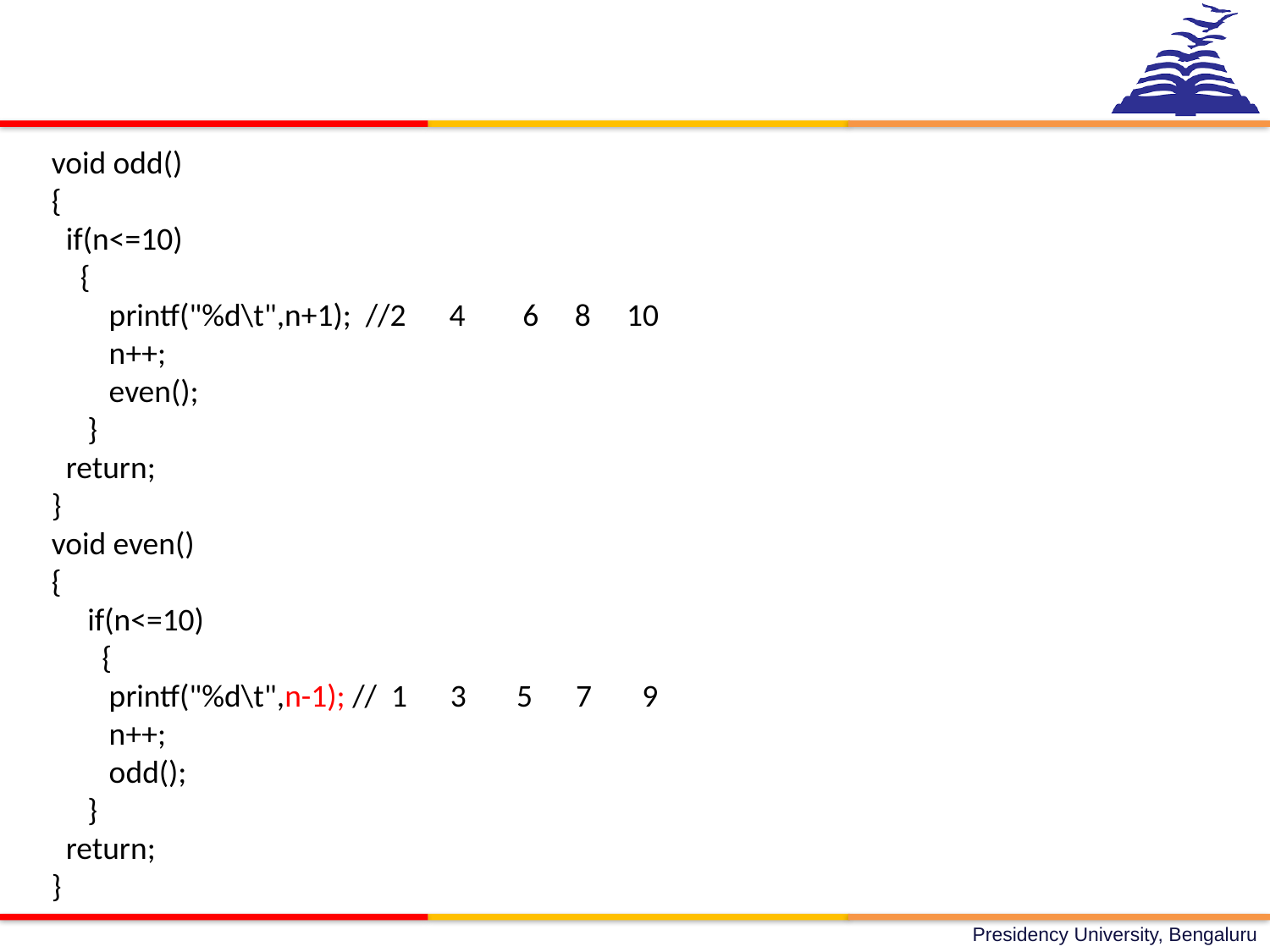

void odd()
{
  if(n<=10)
    {
        printf("%d\t",n+1);  //2      4        6     8     10
        n++;
        even();
     }
  return;
}
void even()
{
     if(n<=10)
       {
        printf("%d\t",n-1); //  1      3       5      7       9
        n++;
        odd();
     }
  return;
}